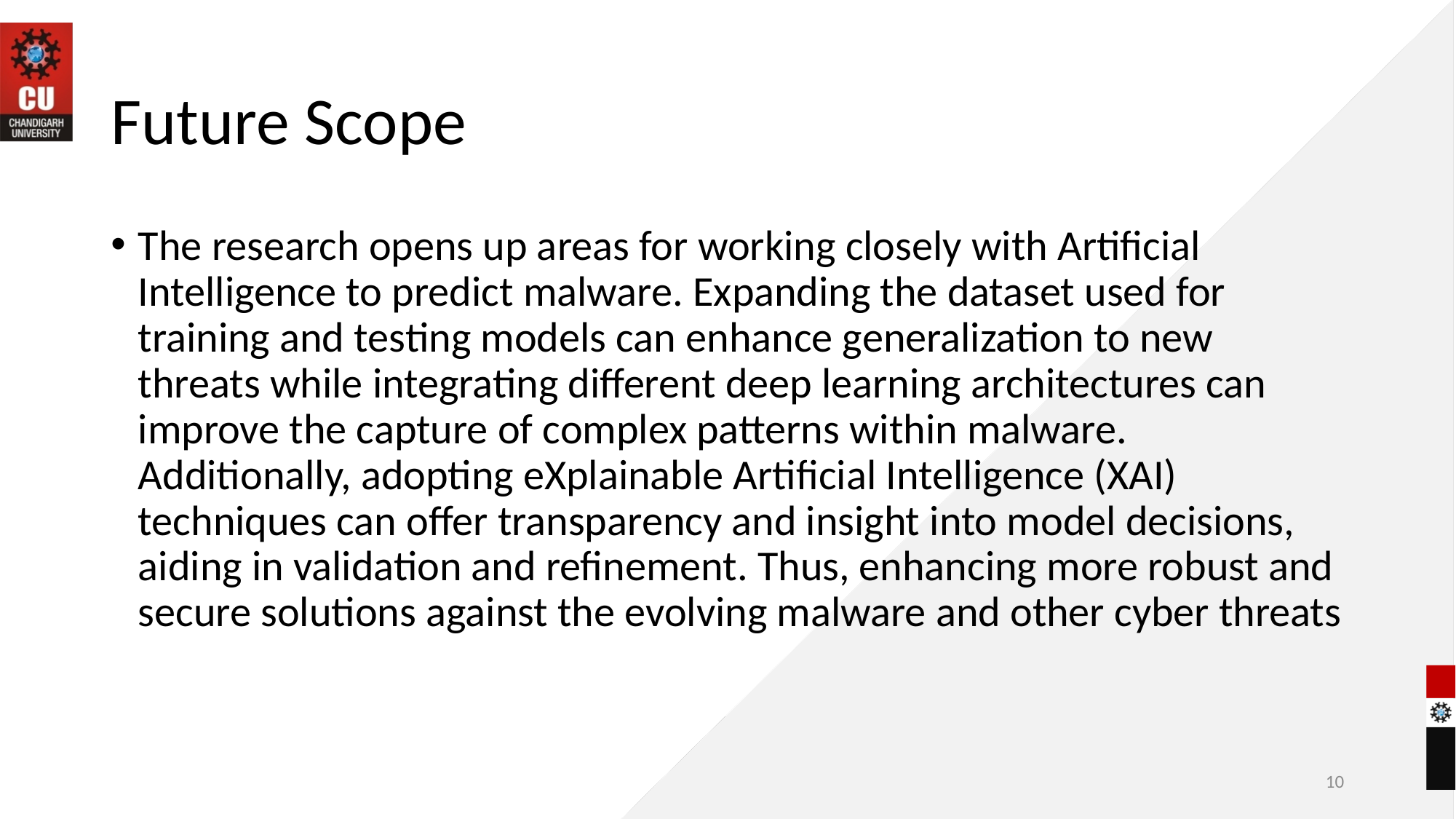

# Future Scope
The research opens up areas for working closely with Artificial Intelligence to predict malware. Expanding the dataset used for training and testing models can enhance generalization to new threats while integrating different deep learning architectures can improve the capture of complex patterns within malware. Additionally, adopting eXplainable Artificial Intelligence (XAI) techniques can offer transparency and insight into model decisions, aiding in validation and refinement. Thus, enhancing more robust and secure solutions against the evolving malware and other cyber threats
10